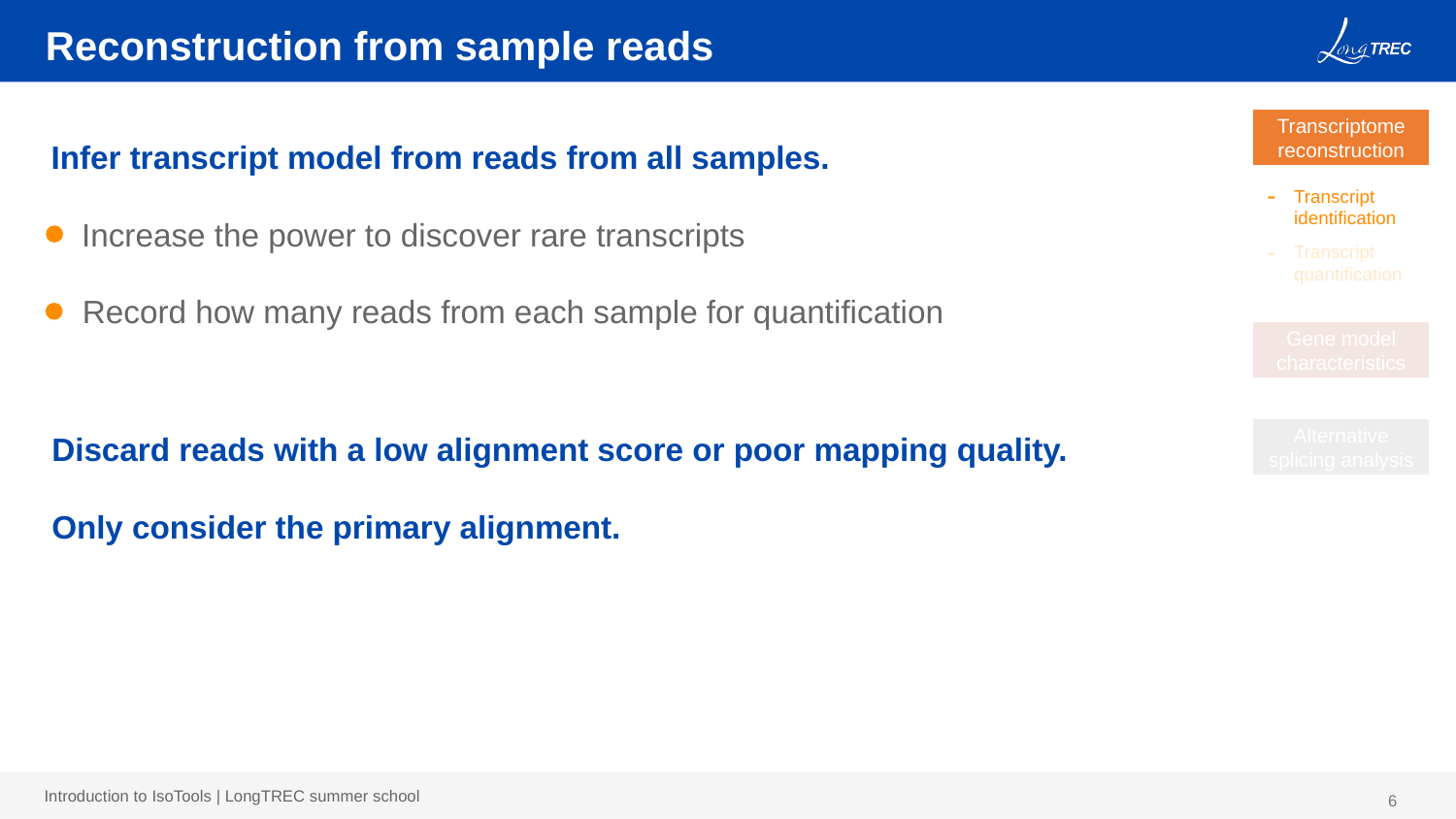

# Reconstruction from sample reads
Transcriptome reconstruction
Infer transcript model from reads from all samples.
Transcript identification
Transcript quantification
Increase the power to discover rare transcripts

Record how many reads from each sample for quantification

Gene model characteristics
Alternative splicing analysis
Discard reads with a low alignment score or poor mapping quality.

Only consider the primary alignment.
6